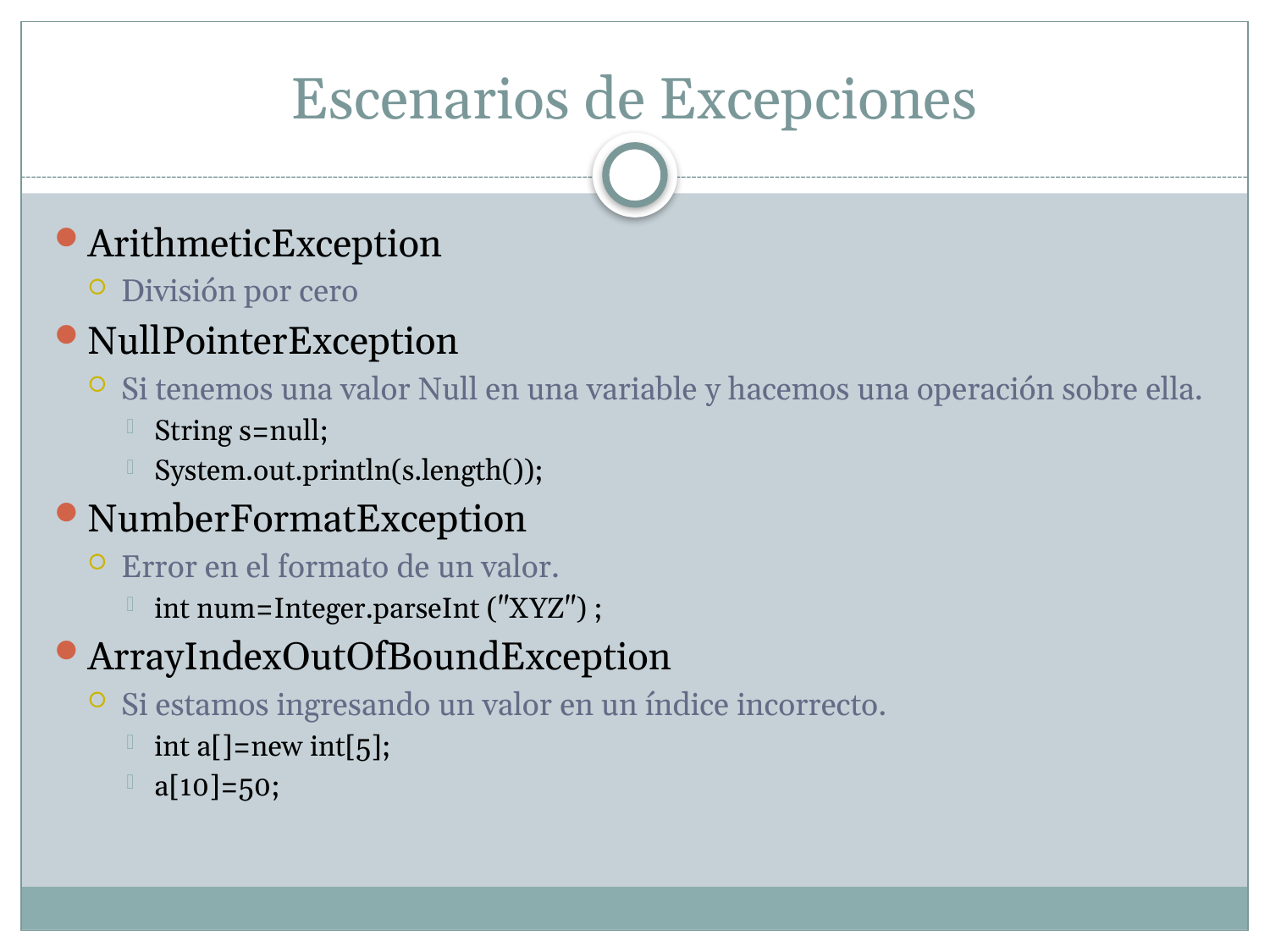

# Escenarios de Excepciones
ArithmeticException
División por cero
NullPointerException
Si tenemos una valor Null en una variable y hacemos una operación sobre ella.
String s=null;
System.out.println(s.length());
NumberFormatException
Error en el formato de un valor.
int num=Integer.parseInt ("XYZ") ;
ArrayIndexOutOfBoundException
Si estamos ingresando un valor en un índice incorrecto.
int a[]=new int[5];
a[10]=50;